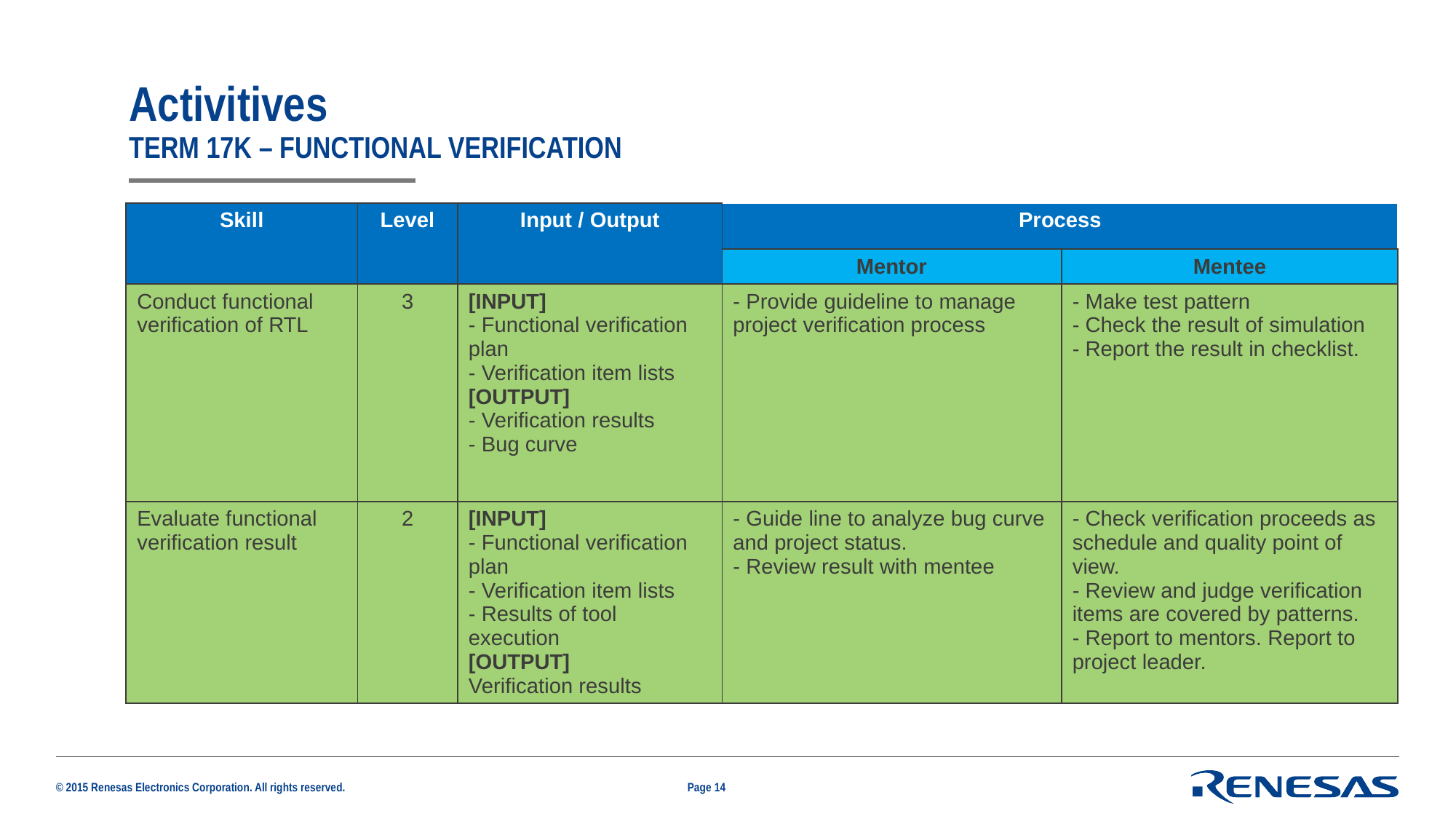

# Activitives Term 17K – functional verification
| Skill | Level | Input / Output | Process |  |
| --- | --- | --- | --- | --- |
|  |  |  | Mentor | Mentee |
| Conduct functional verification of RTL | 3 | [INPUT] - Functional verification plan - Verification item lists [OUTPUT] - Verification results - Bug curve | - Provide guideline to manage project verification process | - Make test pattern - Check the result of simulation - Report the result in checklist. |
| Evaluate functional verification result | 2 | [INPUT] - Functional verification plan - Verification item lists - Results of tool execution [OUTPUT] Verification results | - Guide line to analyze bug curve and project status. - Review result with mentee | - Check verification proceeds as schedule and quality point of view. - Review and judge verification items are covered by patterns. - Report to mentors. Report to project leader. |
Page 14